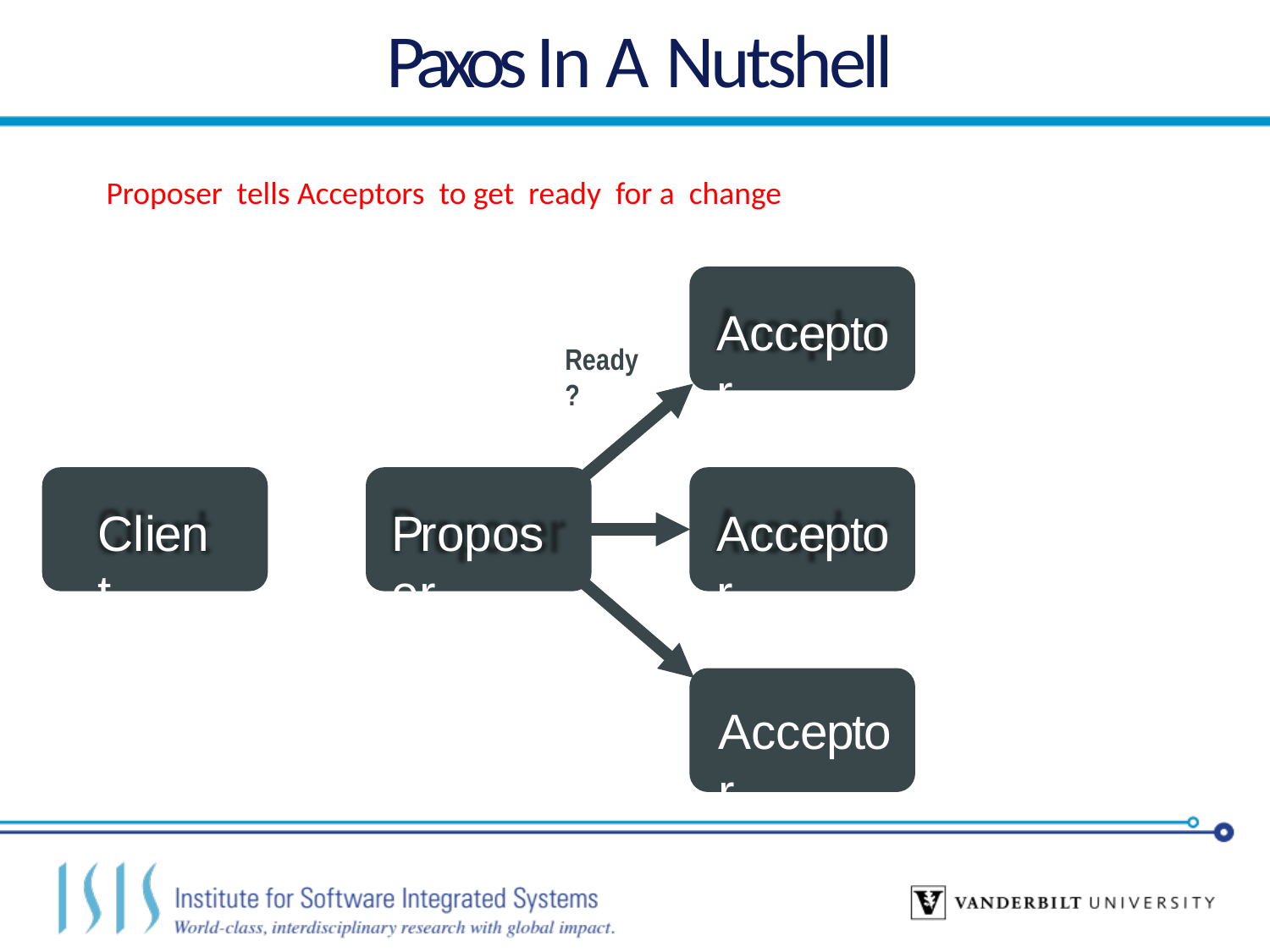

# Paxos In A Nutshell
Proposer  tells Acceptors  to get  ready  for a  change
Acceptor

Acceptor

Ready?

Client
Proposer
Acceptor

Acceptor